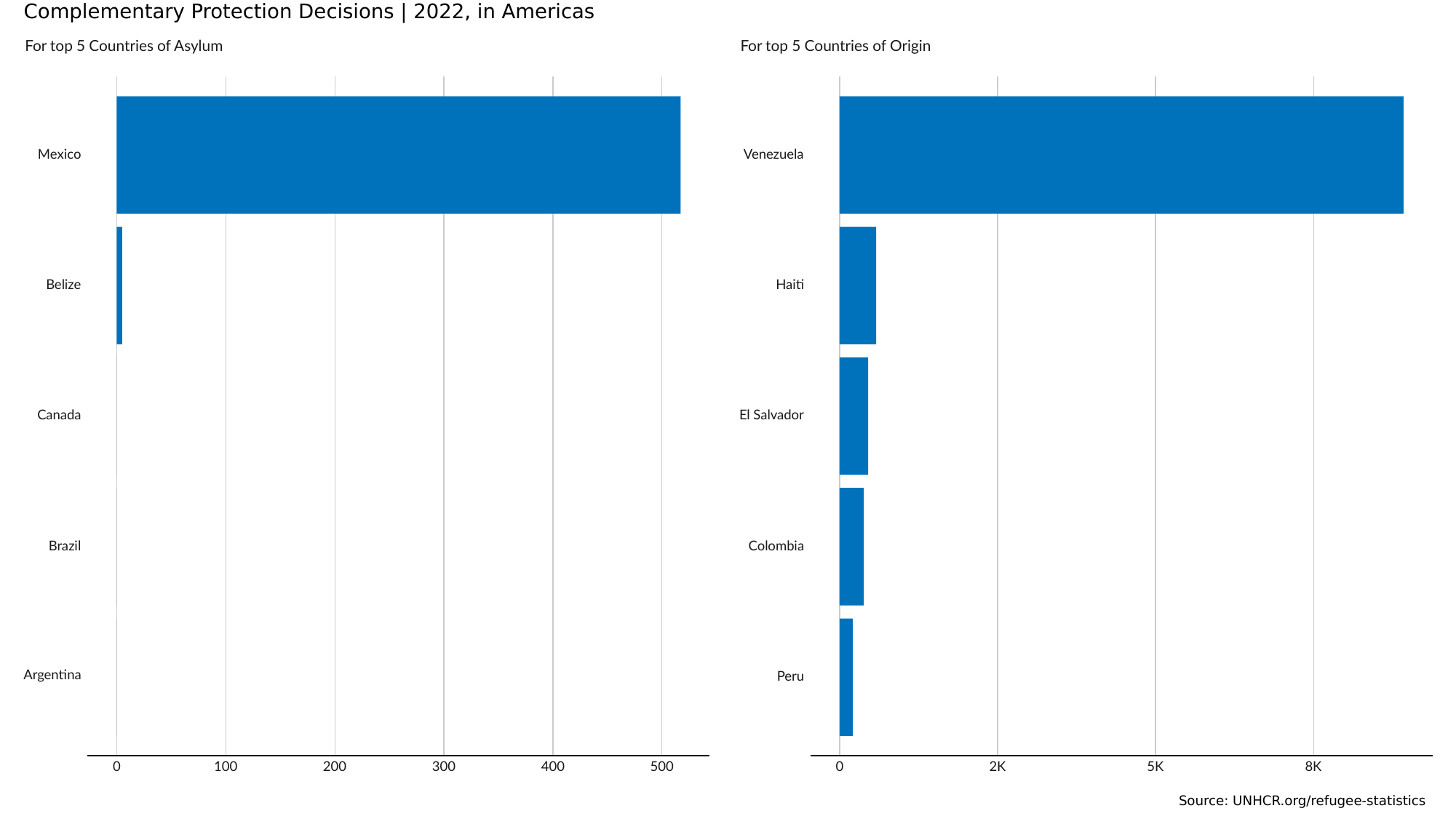

Complementary Protection Decisions | 2022, in Americas
For top 5 Countries of Origin
For top 5 Countries of Asylum

Venezuela
Mexico

Belize
Haiti

Canada
El Salvador

Brazil
Colombia

Argentina
Peru

300
500
8K
0
100
200
400
0
2K
5K
Source: UNHCR.org/refugee-statistics